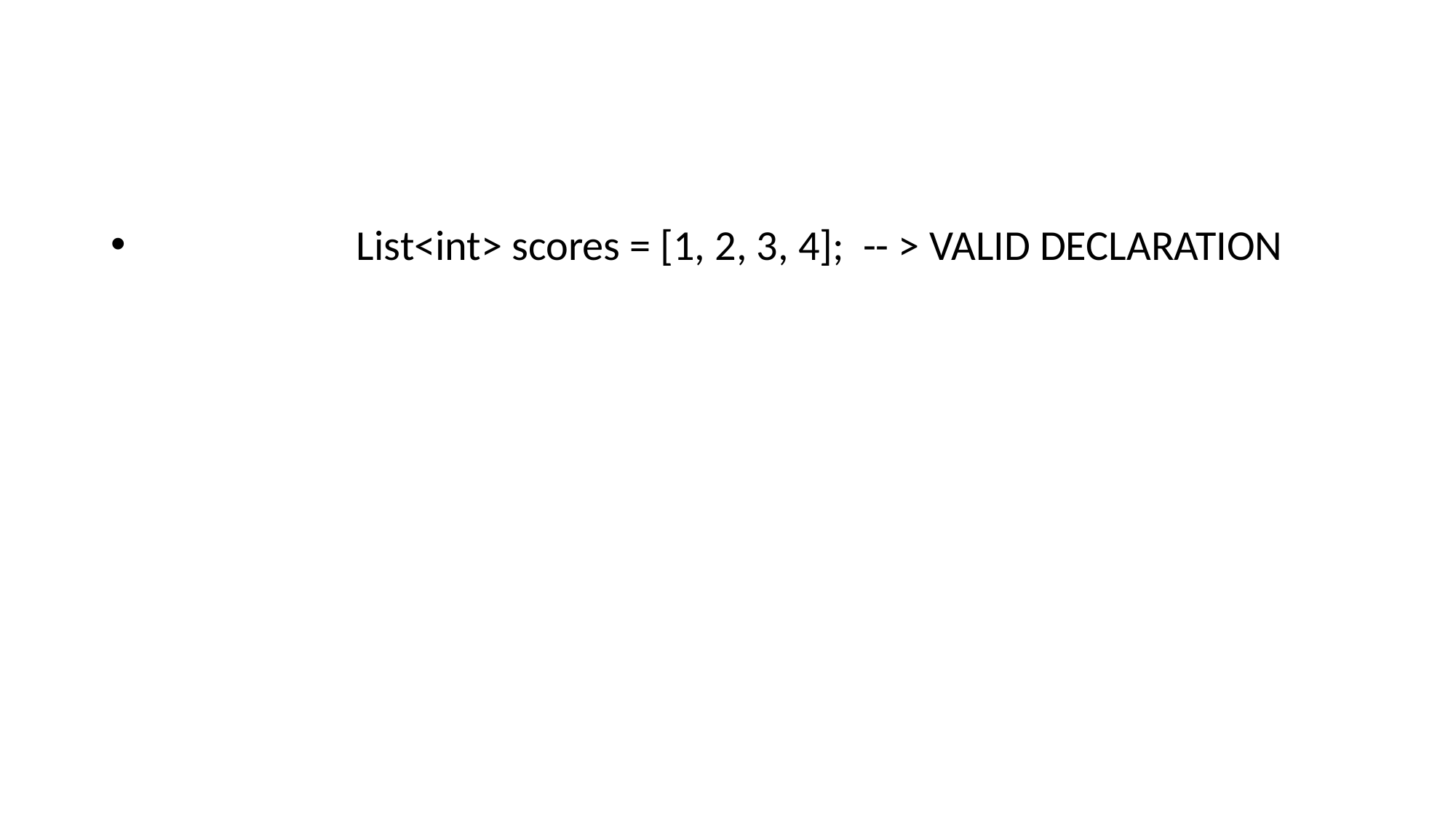

#
		List<int> scores = [1, 2, 3, 4];  -- > VALID DECLARATION